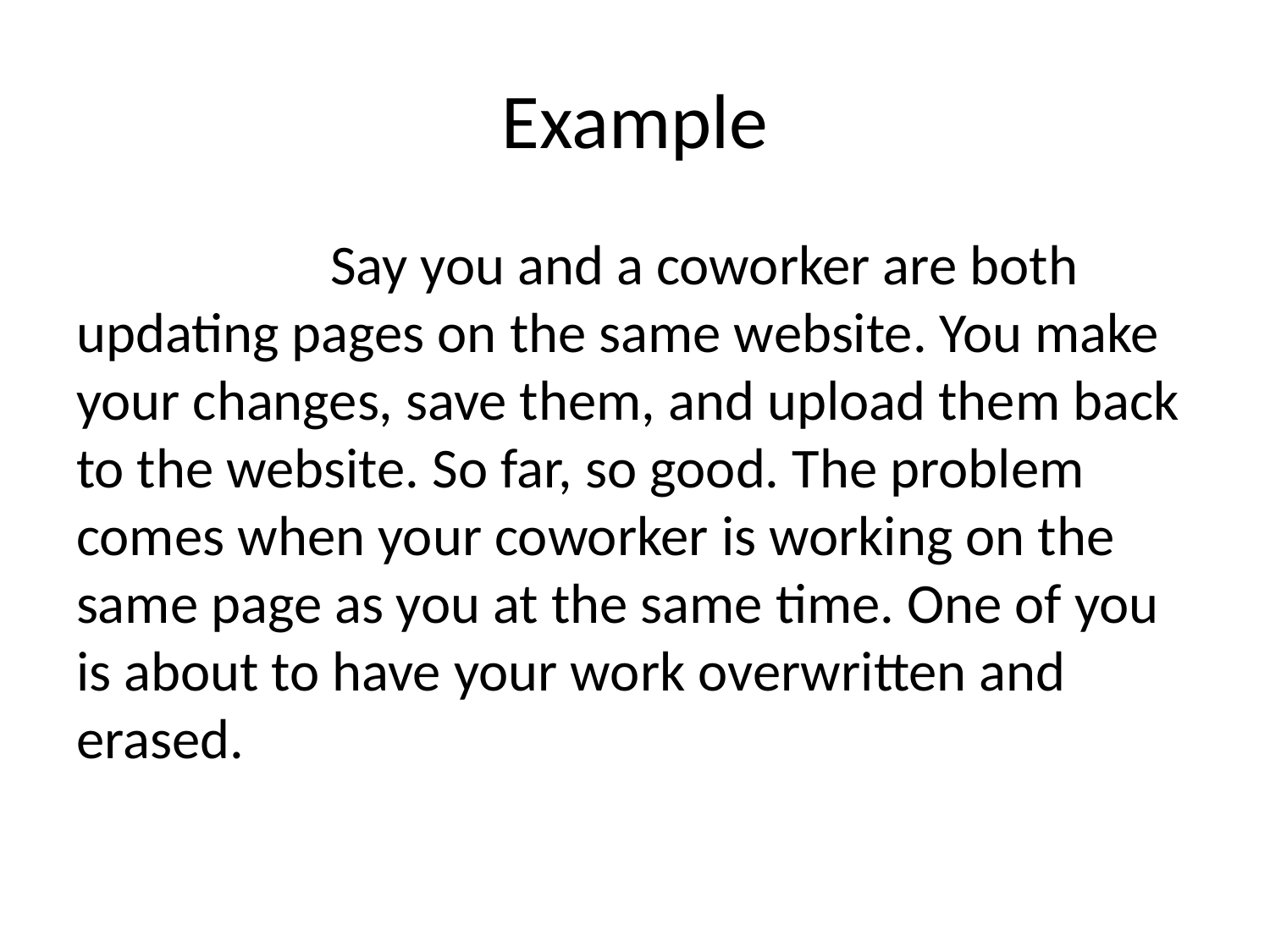

# Example
		Say you and a coworker are both updating pages on the same website. You make your changes, save them, and upload them back to the website. So far, so good. The problem comes when your coworker is working on the same page as you at the same time. One of you is about to have your work overwritten and erased.